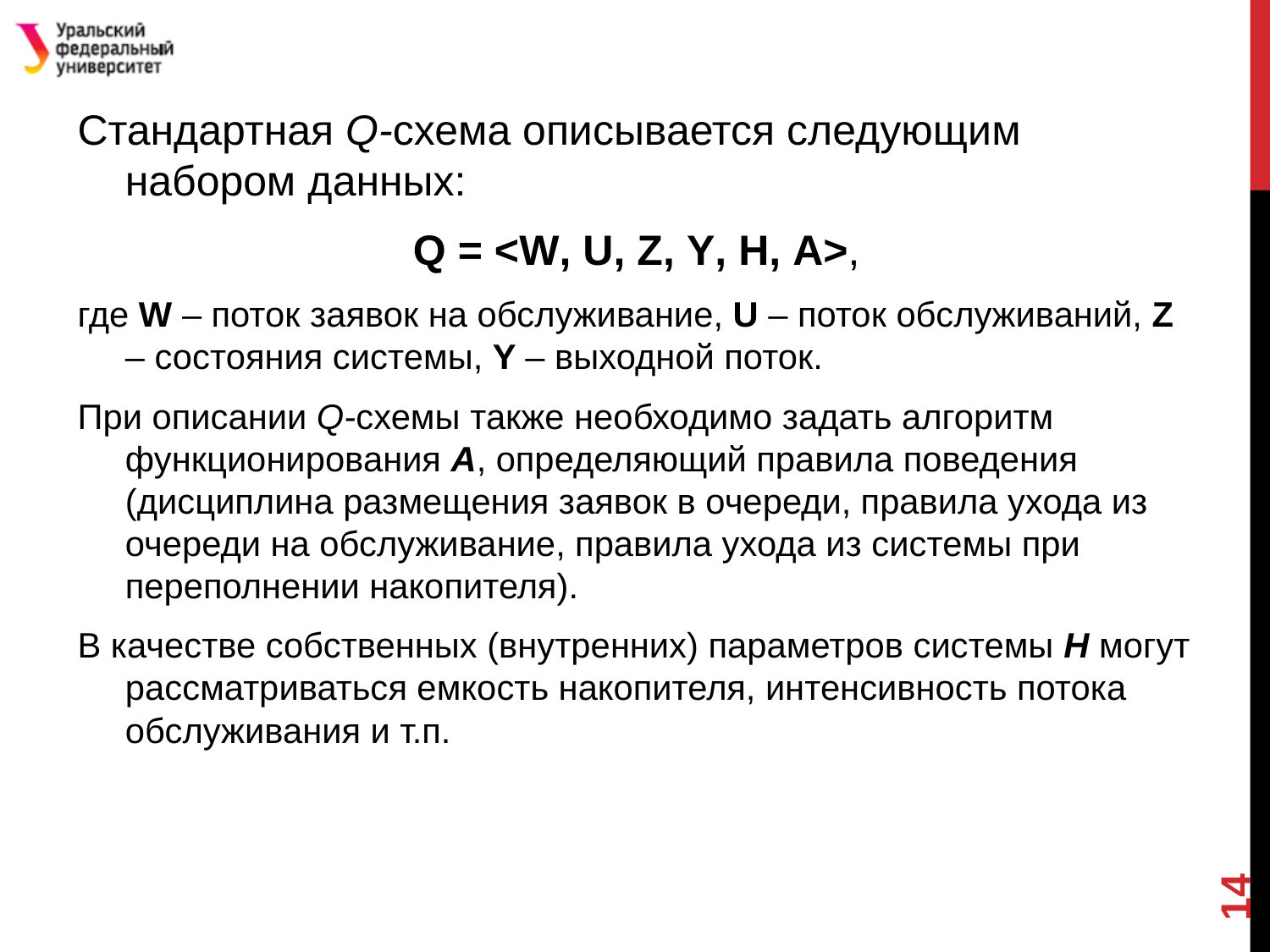

Стандартная Q-схема описывается следующим набором данных:
Q = <W, U, Z, Y, H, A>,
где W – поток заявок на обслуживание, U – поток обслуживаний, Z – состояния системы, Y – выходной поток.
При описании Q-схемы также необходимо задать алгоритм функционирования А, определяющий правила поведения (дисциплина размещения заявок в очереди, правила ухода из очереди на обслуживание, правила ухода из системы при переполнении накопителя).
В качестве собственных (внутренних) параметров системы Н могут рассматриваться емкость накопителя, интенсивность потока обслуживания и т.п.
14